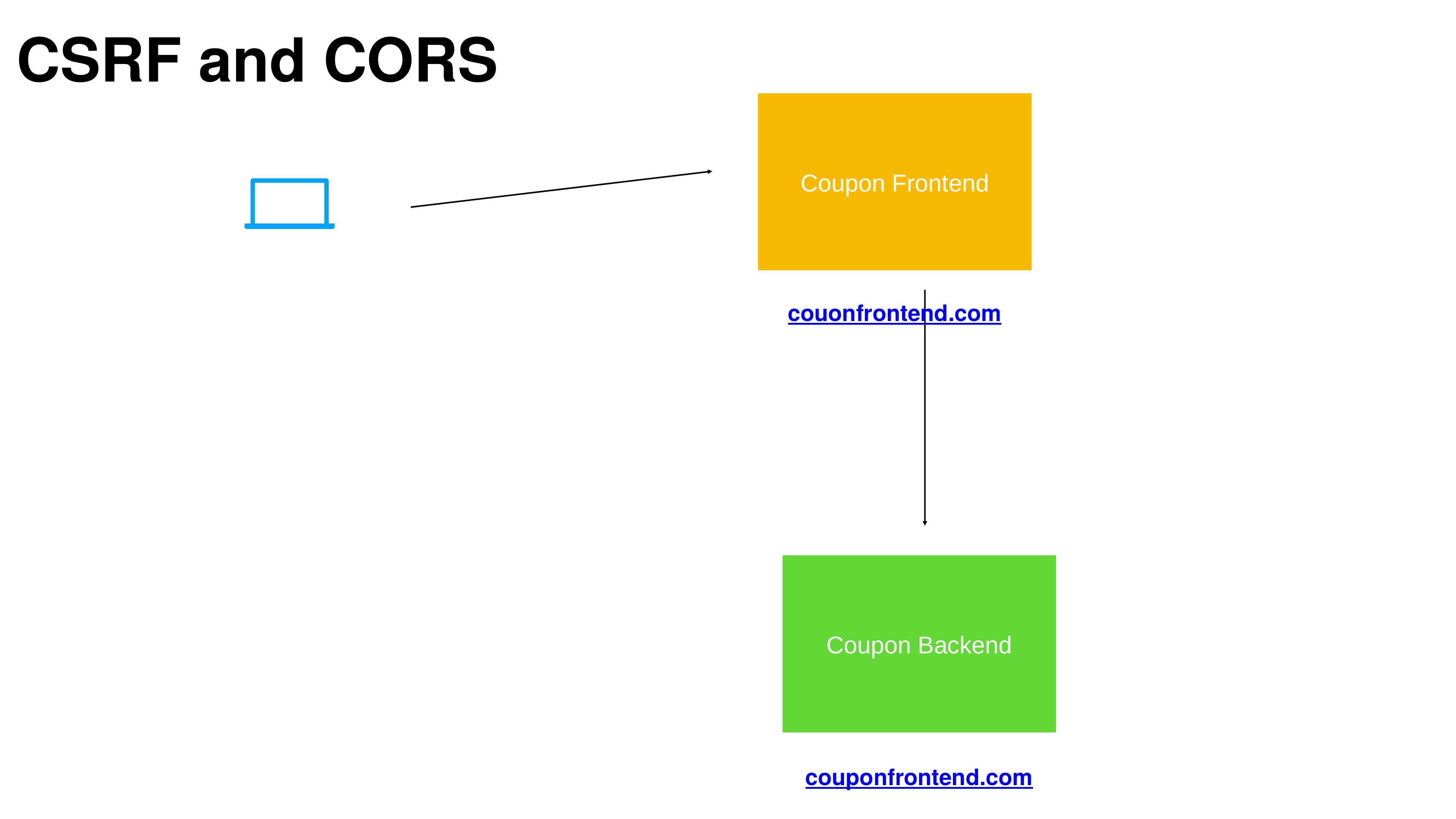

CSRF and CORS
Coupon Frontend

couonfrontend.com
Coupon Backend
couponfrontend.com